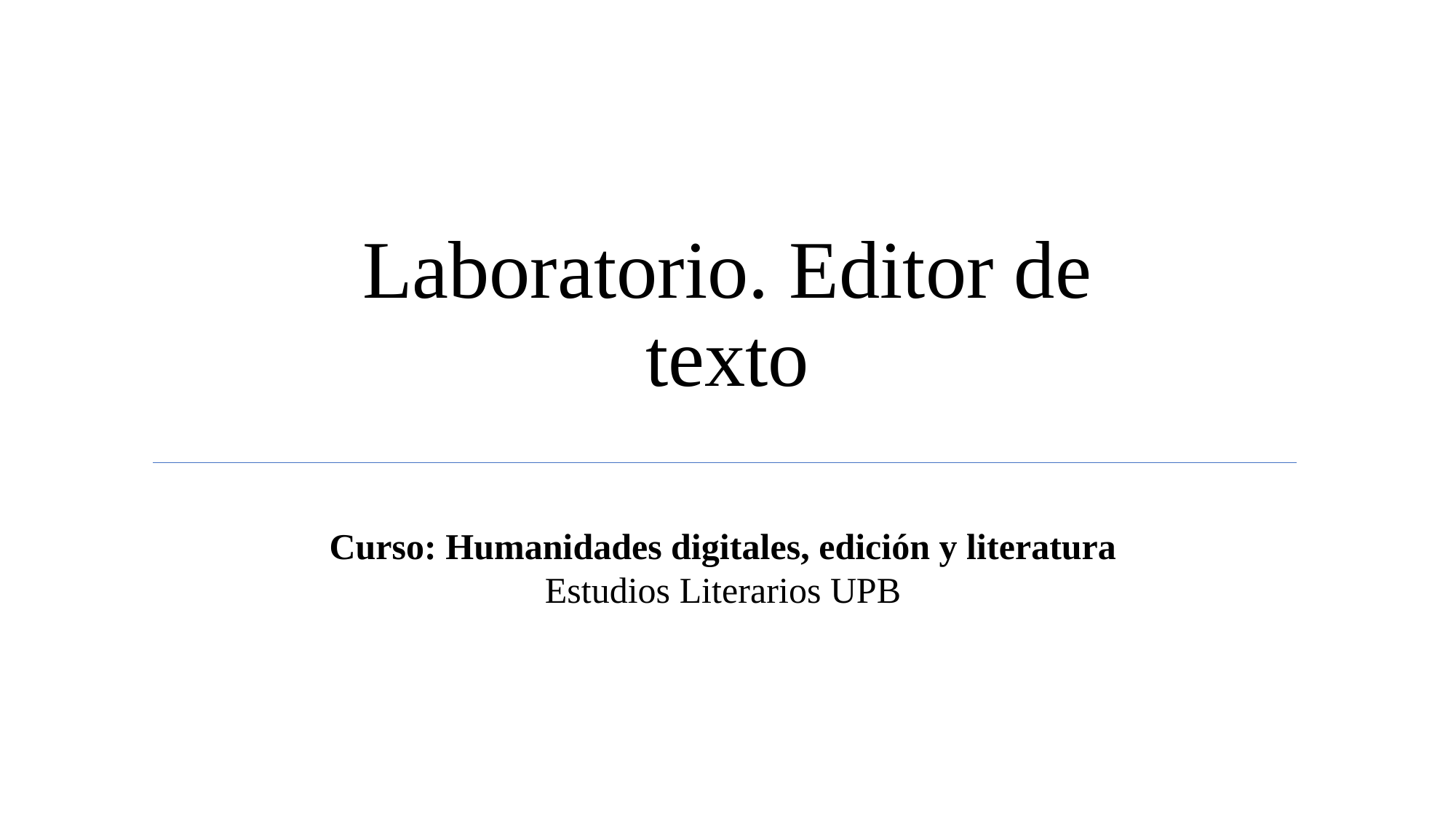

# Laboratorio. Editor de texto
Curso: Humanidades digitales, edición y literatura
Estudios Literarios UPB